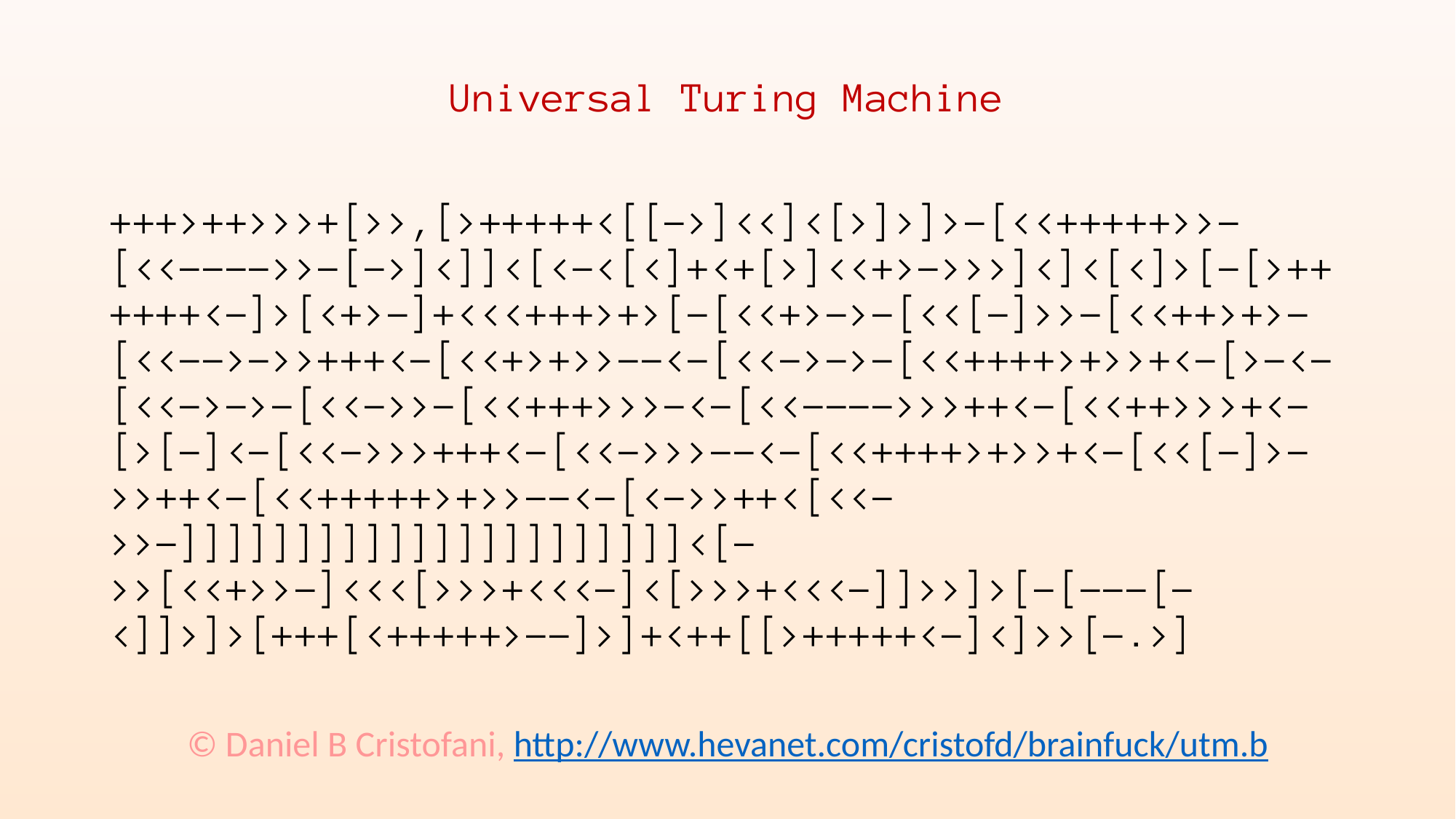

Universal Turing Machine

+++>++>>>+[>>,[>+++++<[[->]<<]<[>]>]>-[<<+++++>>-[<<---->>-[->]<]]<[<-<[<]+<+[>]<<+>->>>]<]<[<]>[-[>++++++<-]>[<+>-]+<<<+++>+>[-[<<+>->-[<<[-]>>-[<<++>+>-[<<-->->>+++<-[<<+>+>>--<-[<<->->-[<<++++>+>>+<-[>-<-[<<->->-[<<->>-[<<+++>>>-<-[<<---->>>++<-[<<++>>>+<-[>[-]<-[<<->>>+++<-[<<->>>--<-[<<++++>+>>+<-[<<[-]>->>++<-[<<+++++>+>>--<-[<->>++<[<<->>-]]]]]]]]]]]]]]]]]]]]]]<[->>[<<+>>-]<<<[>>>+<<<-]<[>>>+<<<-]]>>]>[-[---[-<]]>]>[+++[<+++++>--]>]+<++[[>+++++<-]<]>>[-.>]

© Daniel B Cristofani, http://www.hevanet.com/cristofd/brainfuck/utm.b